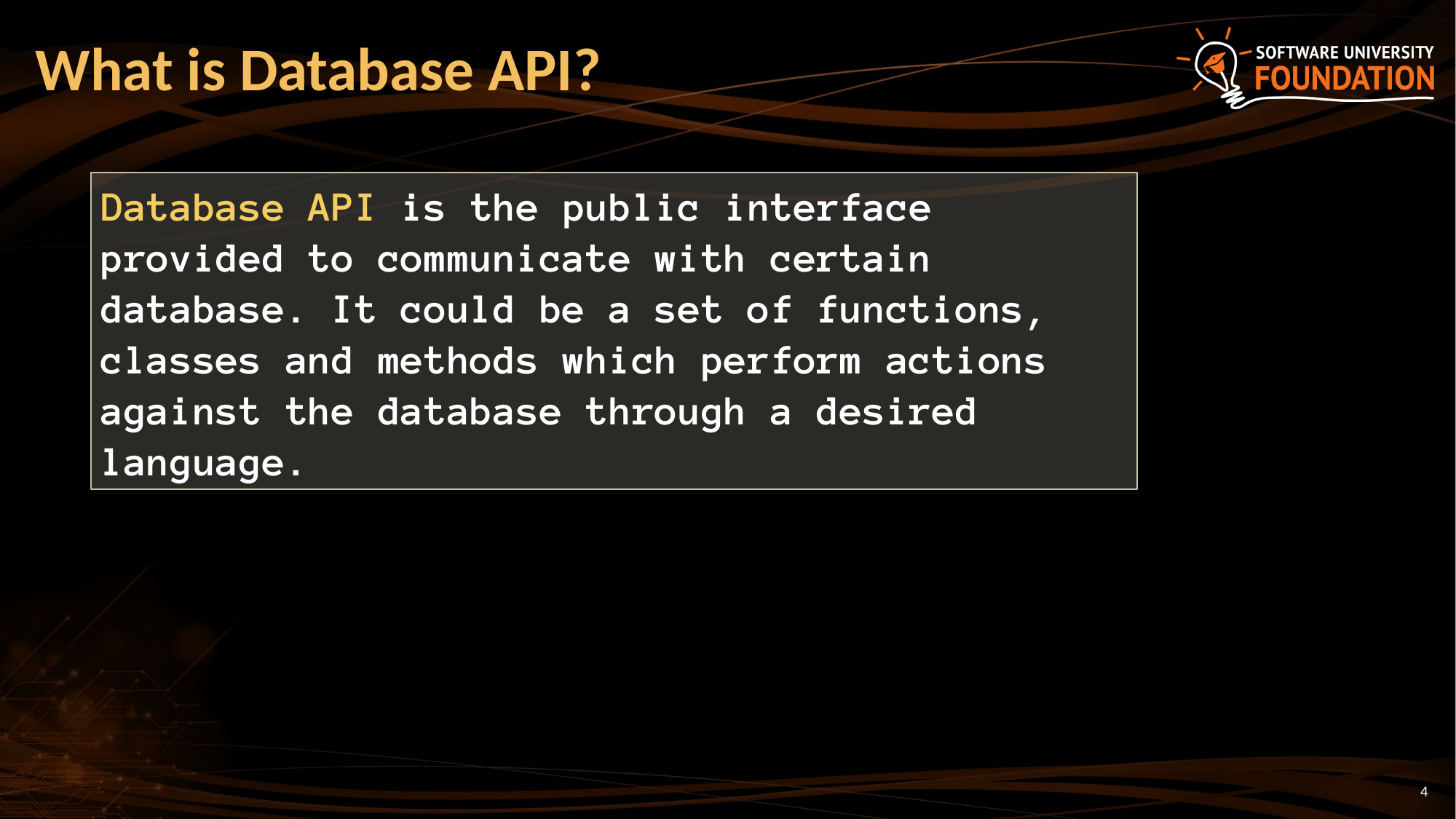

# What is Database API?
Database API is the public interface provided to communicate with certain database. It could be a set of functions, classes and methods which perform actions against the database through a desired language.
4